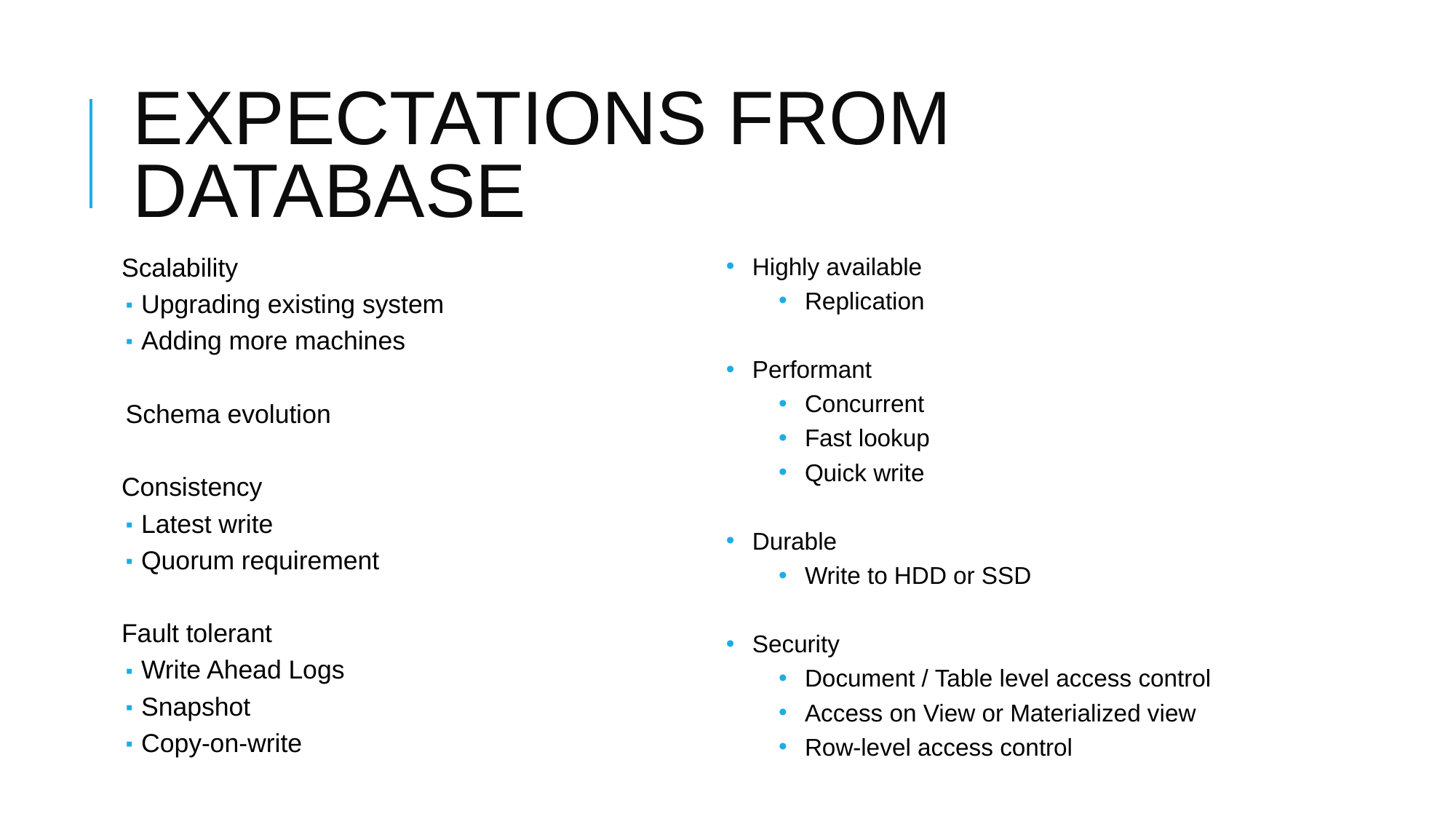

# EXPECTATIONS FROM DATABASE
Scalability
Upgrading existing system
Adding more machines

Schema evolution

Consistency
Latest write
Quorum requirement

Fault tolerant
Write Ahead Logs
Snapshot
Copy-on-write
Highly available
Replication

Performant
Concurrent
Fast lookup
Quick write

Durable
Write to HDD or SSD

Security
Document / Table level access control
Access on View or Materialized view
Row-level access control